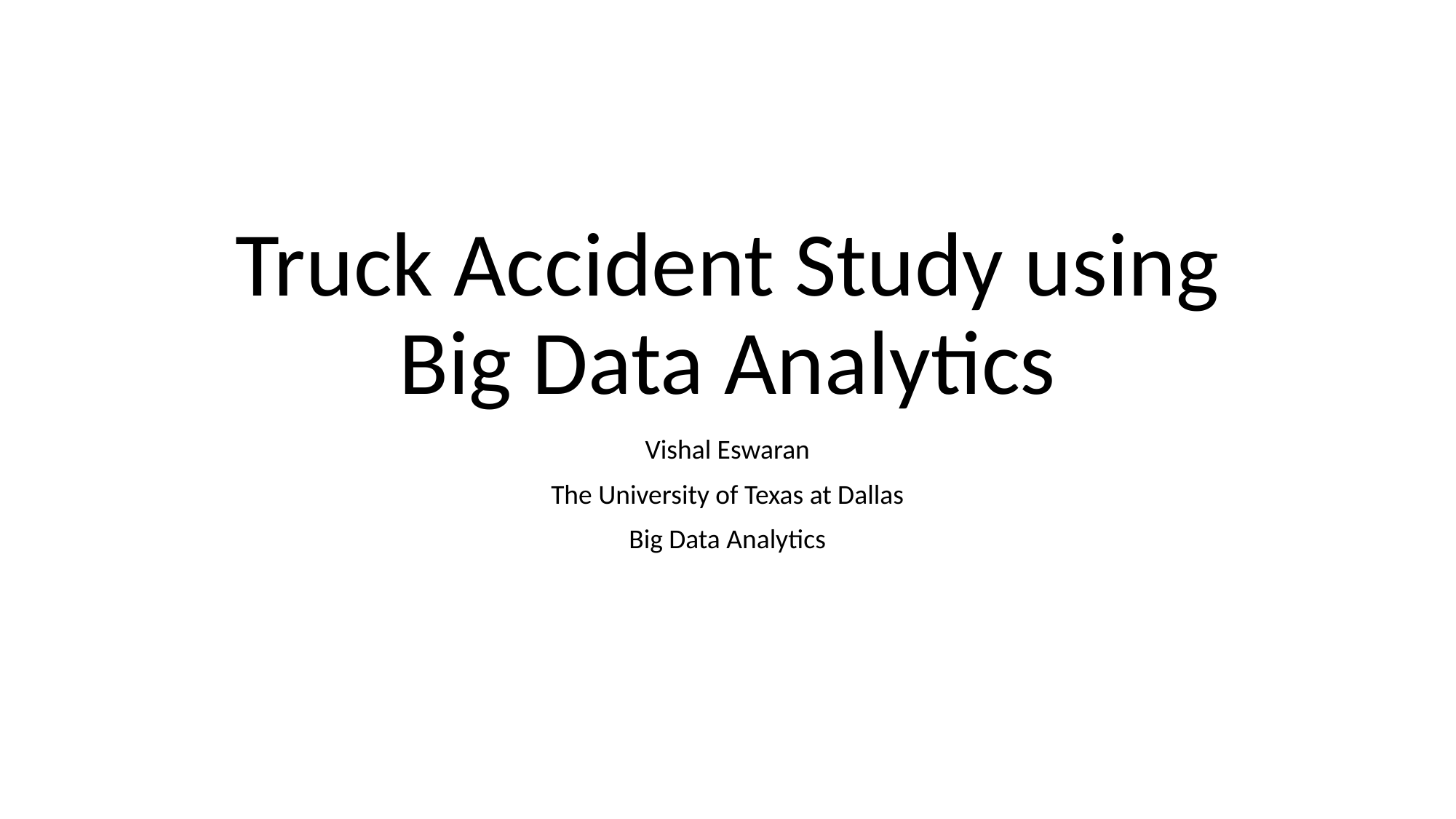

# Truck Accident Study using Big Data Analytics
Vishal Eswaran
The University of Texas at Dallas
Big Data Analytics